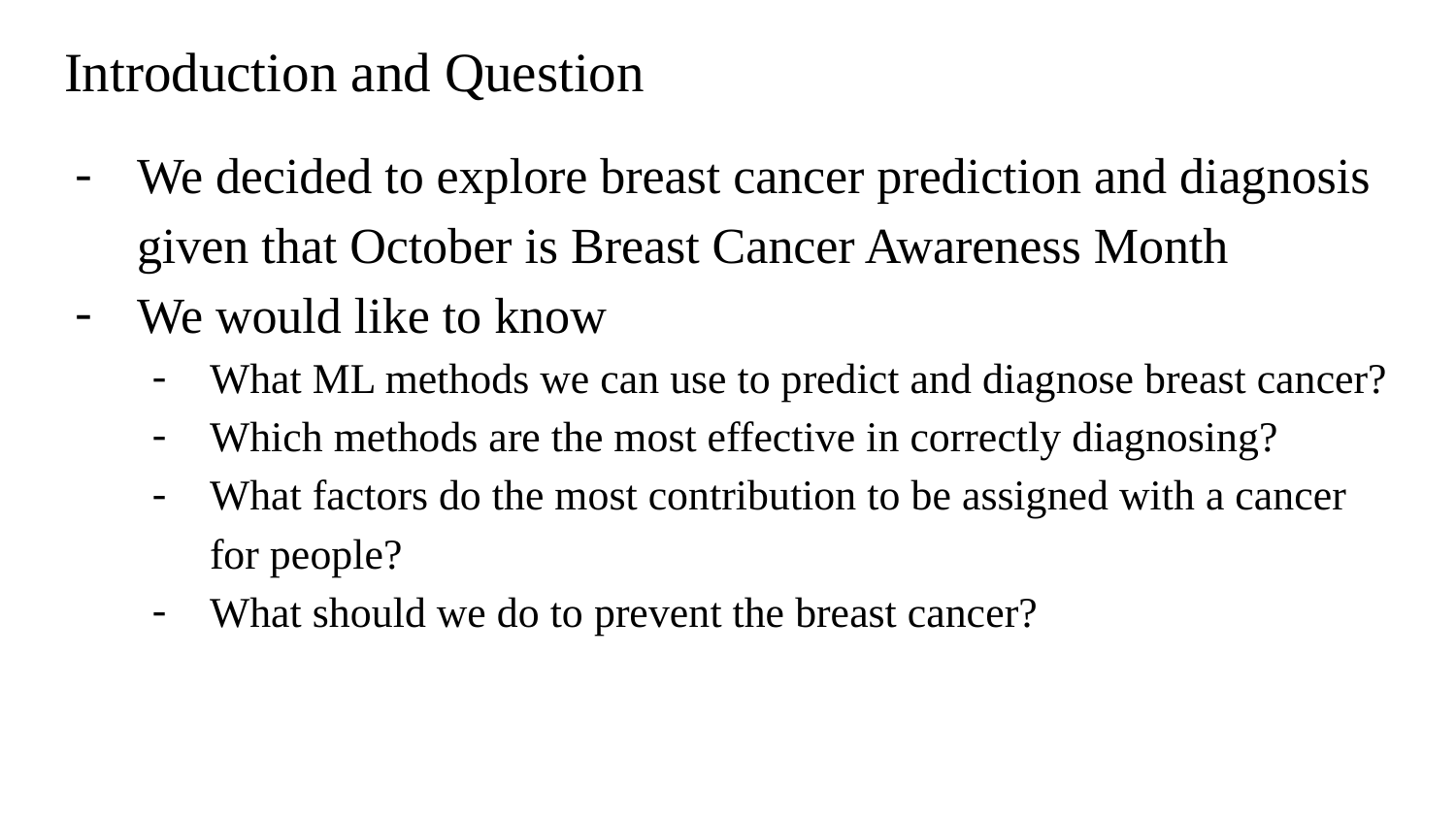

# Introduction and Question
We decided to explore breast cancer prediction and diagnosis given that October is Breast Cancer Awareness Month
We would like to know
What ML methods we can use to predict and diagnose breast cancer?
Which methods are the most effective in correctly diagnosing?
What factors do the most contribution to be assigned with a cancer for people?
What should we do to prevent the breast cancer?